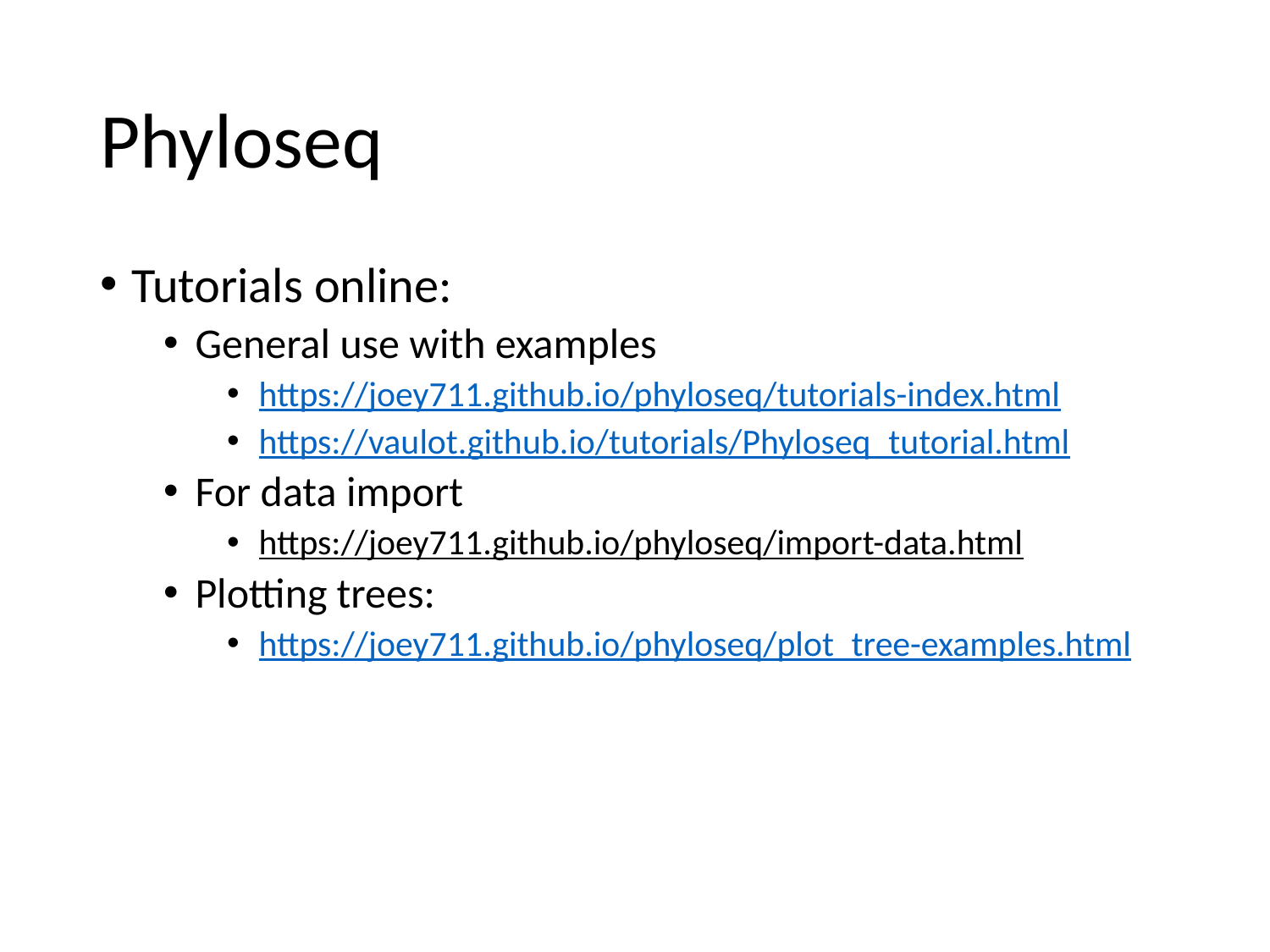

# Phyloseq
Tutorials online:
General use with examples
https://joey711.github.io/phyloseq/tutorials-index.html
https://vaulot.github.io/tutorials/Phyloseq_tutorial.html
For data import
https://joey711.github.io/phyloseq/import-data.html
Plotting trees:
https://joey711.github.io/phyloseq/plot_tree-examples.html